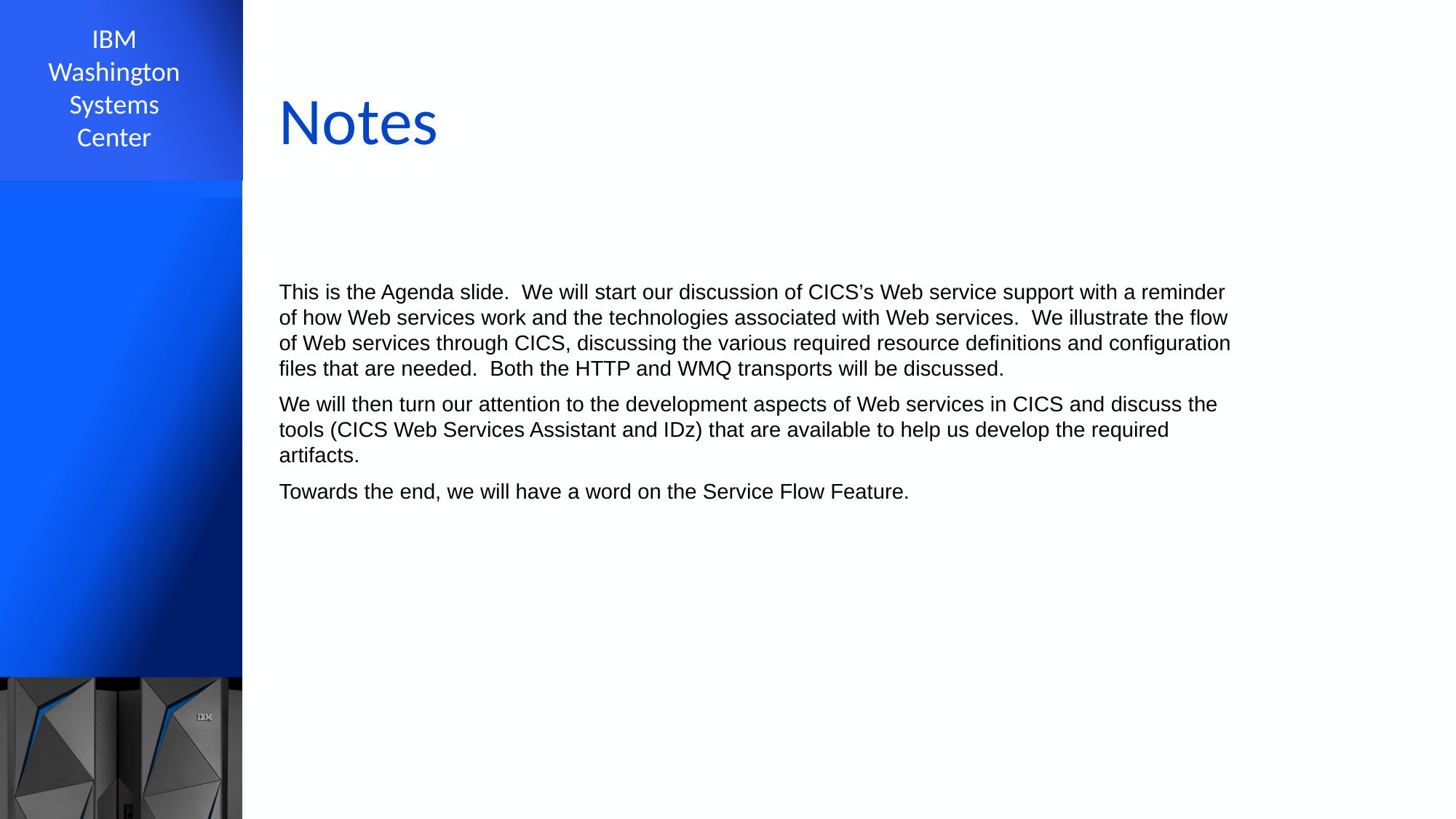

# Notes

This is the Agenda slide.  We will start our discussion of CICS’s Web service support with a reminder of how Web services work and the technologies associated with Web services.  We illustrate the flow of Web services through CICS, discussing the various required resource definitions and configuration files that are needed.  Both the HTTP and WMQ transports will be discussed.
We will then turn our attention to the development aspects of Web services in CICS and discuss the tools (CICS Web Services Assistant and IDz) that are available to help us develop the required artifacts.
Towards the end, we will have a word on the Service Flow Feature.
6